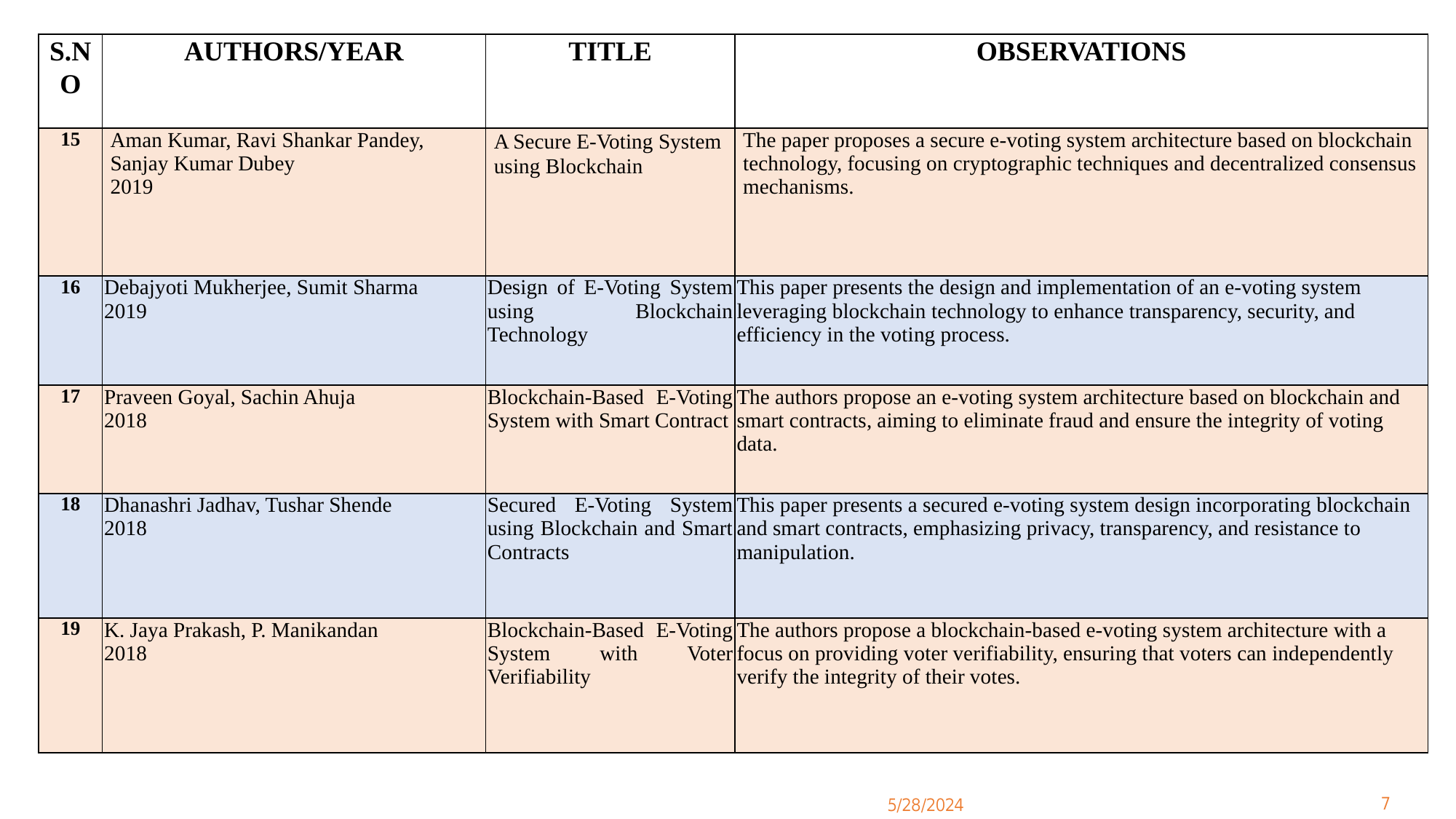

| S.NO | AUTHORS/YEAR | TITLE | OBSERVATIONS |
| --- | --- | --- | --- |
| 15 | Aman Kumar, Ravi Shankar Pandey, Sanjay Kumar Dubey 2019 | A Secure E-Voting System using Blockchain | The paper proposes a secure e-voting system architecture based on blockchain technology, focusing on cryptographic techniques and decentralized consensus mechanisms. |
| 16 | Debajyoti Mukherjee, Sumit Sharma 2019 | Design of E-Voting System using Blockchain Technology | This paper presents the design and implementation of an e-voting system leveraging blockchain technology to enhance transparency, security, and efficiency in the voting process. |
| 17 | Praveen Goyal, Sachin Ahuja 2018 | Blockchain-Based E-Voting System with Smart Contract | The authors propose an e-voting system architecture based on blockchain and smart contracts, aiming to eliminate fraud and ensure the integrity of voting data. |
| 18 | Dhanashri Jadhav, Tushar Shende 2018 | Secured E-Voting System using Blockchain and Smart Contracts | This paper presents a secured e-voting system design incorporating blockchain and smart contracts, emphasizing privacy, transparency, and resistance to manipulation. |
| 19 | K. Jaya Prakash, P. Manikandan 2018 | Blockchain-Based E-Voting System with Voter Verifiability | The authors propose a blockchain-based e-voting system architecture with a focus on providing voter verifiability, ensuring that voters can independently verify the integrity of their votes. |
7
5/28/2024